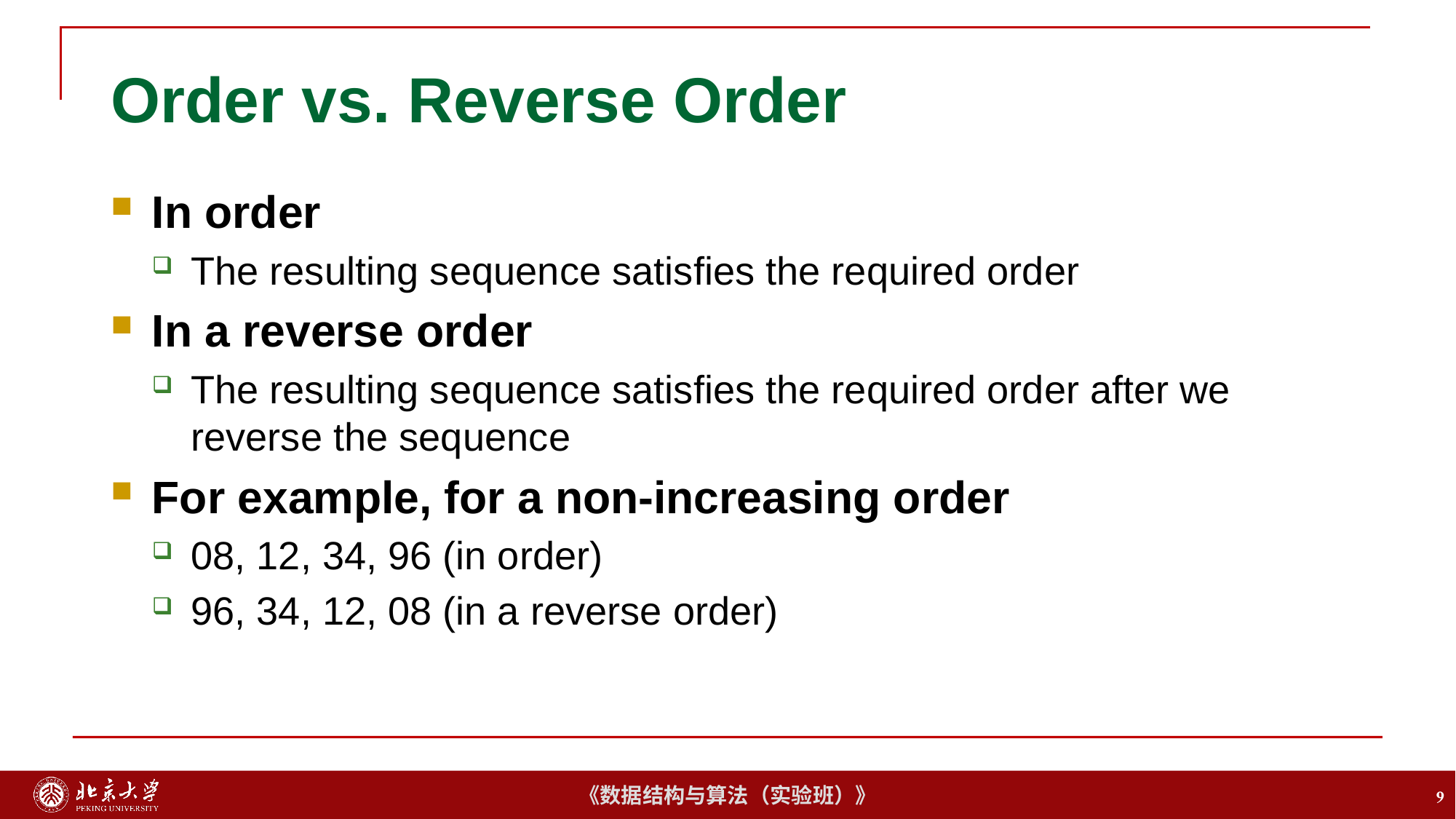

# Order vs. Reverse Order
In order
The resulting sequence satisfies the required order
In a reverse order
The resulting sequence satisfies the required order after we reverse the sequence
For example, for a non-increasing order
08, 12, 34, 96 (in order)
96, 34, 12, 08 (in a reverse order)

9